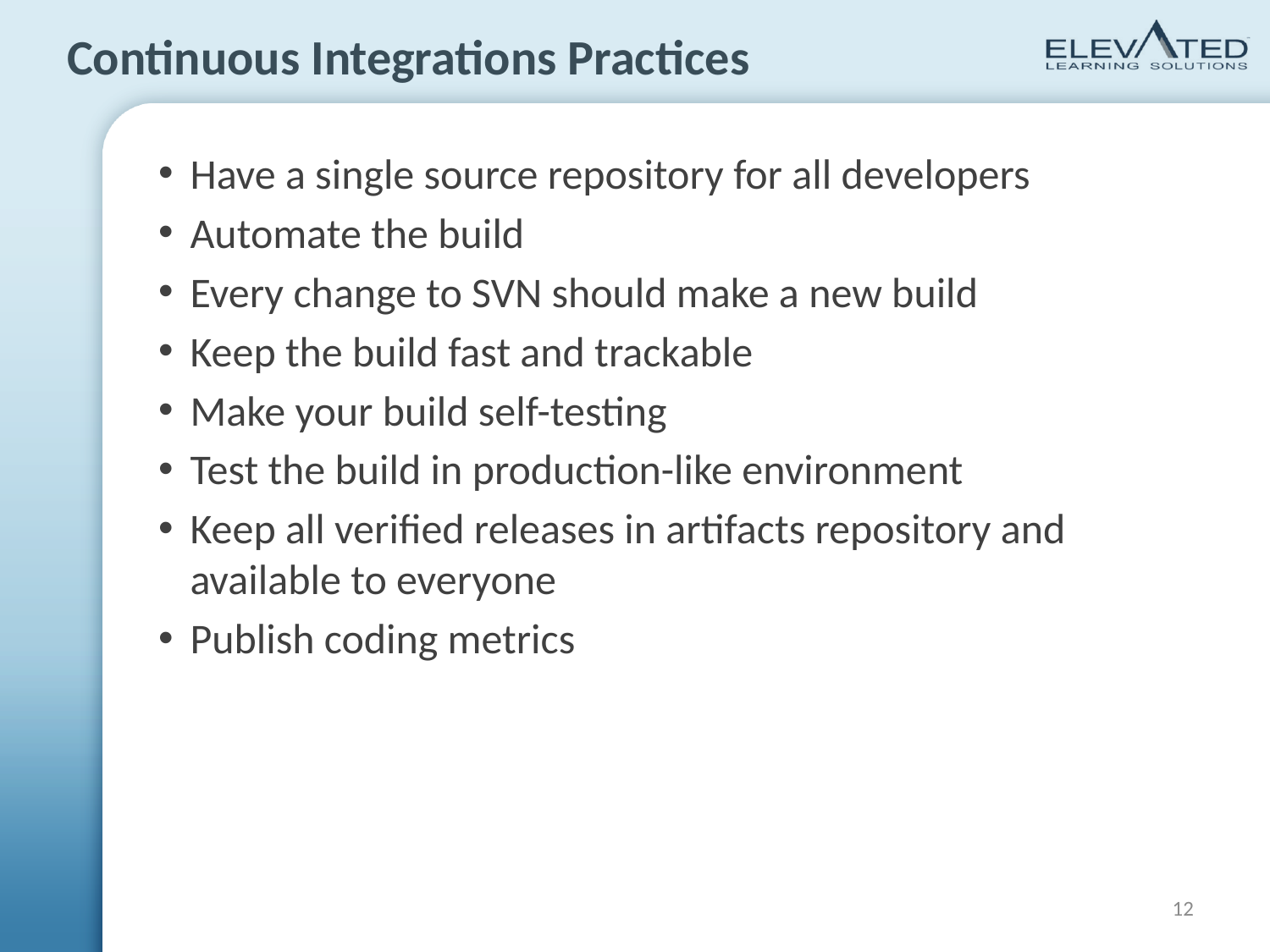

# Continuous Integrations Practices
Have a single source repository for all developers
Automate the build
Every change to SVN should make a new build
Keep the build fast and trackable
Make your build self-testing
Test the build in production-like environment
Keep all verified releases in artifacts repository and available to everyone
Publish coding metrics

12